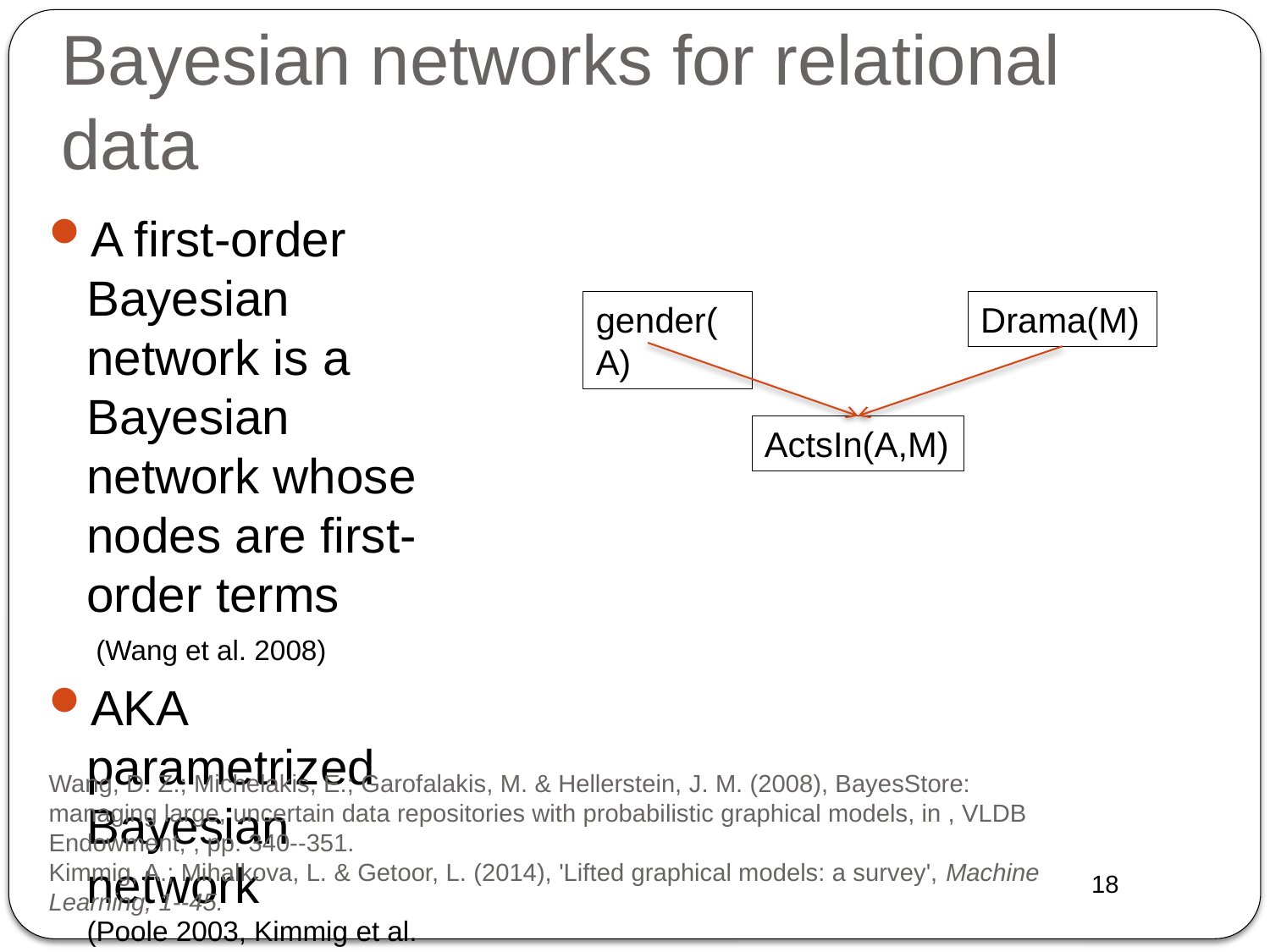

# Bayesian networks for relational data
A first-order Bayesian network is a Bayesian network whose nodes are first-order terms
      (Wang et al. 2008)
AKA parametrized Bayesian network
(Poole 2003, Kimmig et al. 2014)
gender(A)
Drama(M)
ActsIn(A,M)
Wang, D. Z.; Michelakis, E.; Garofalakis, M. & Hellerstein, J. M. (2008), BayesStore: managing large, uncertain data repositories with probabilistic graphical models, in , VLDB Endowment, , pp. 340--351.
Kimmig, A.; Mihalkova, L. & Getoor, L. (2014), 'Lifted graphical models: a survey', Machine Learning, 1--45.